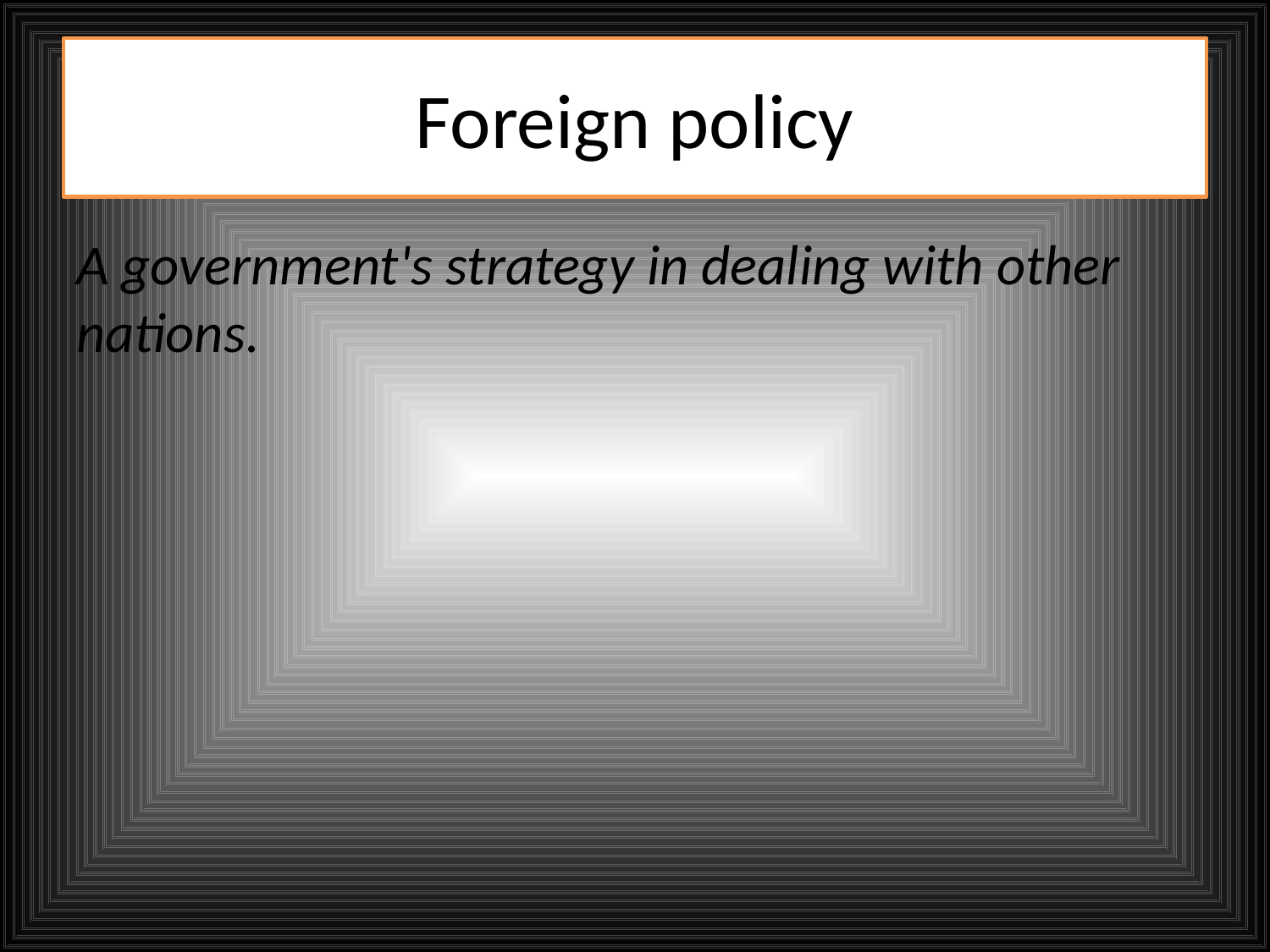

# Foreign policy
A government's strategy in dealing with other nations.